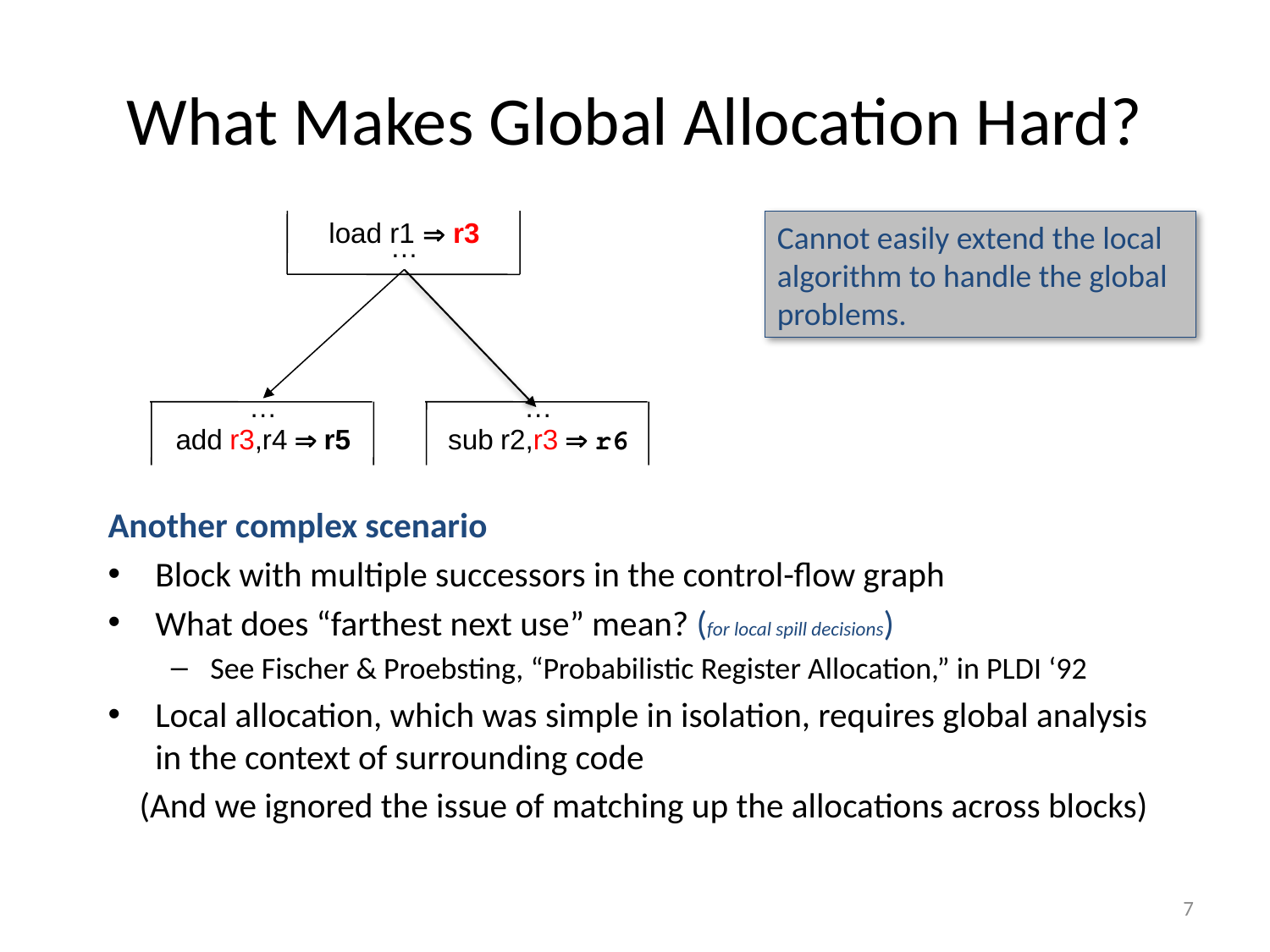

# What Makes Global Allocation Hard?
load r1 ⇒ r3
…

Cannot easily extend the local algorithm to handle the global problems.
…
 add r3,r4 ⇒ r5

…
sub r2,r3 ⇒ r6

Another complex scenario
Block with multiple successors in the control-flow graph
What does “farthest next use” mean? (for local spill decisions)
See Fischer & Proebsting, “Probabilistic Register Allocation,” in PLDI ‘92
Local allocation, which was simple in isolation, requires global analysis in the context of surrounding code
(And we ignored the issue of matching up the allocations across blocks)
7